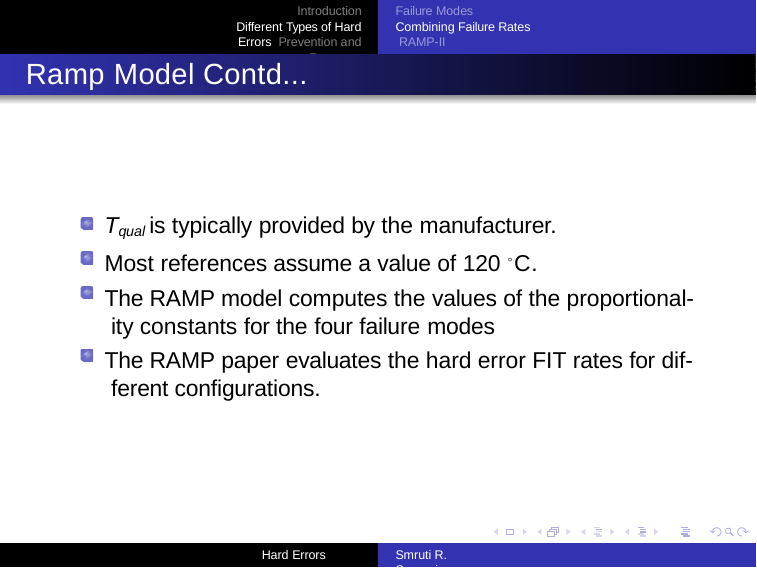

Introduction  Different Types of Hard Errors  Prevention and Recovery

Failure Modes  Combining Failure Rates  RAMP-II
Ramp Model Contd...

Tqual is typically provided by the manufacturer.  Most references assume a value of 120 ◦C.
The RAMP model computes the values of the proportional-  ity constants for the four failure modes
The RAMP paper evaluates the hard error FIT rates for dif-  ferent configurations.

Hard Errors
Smruti R. Sarangi